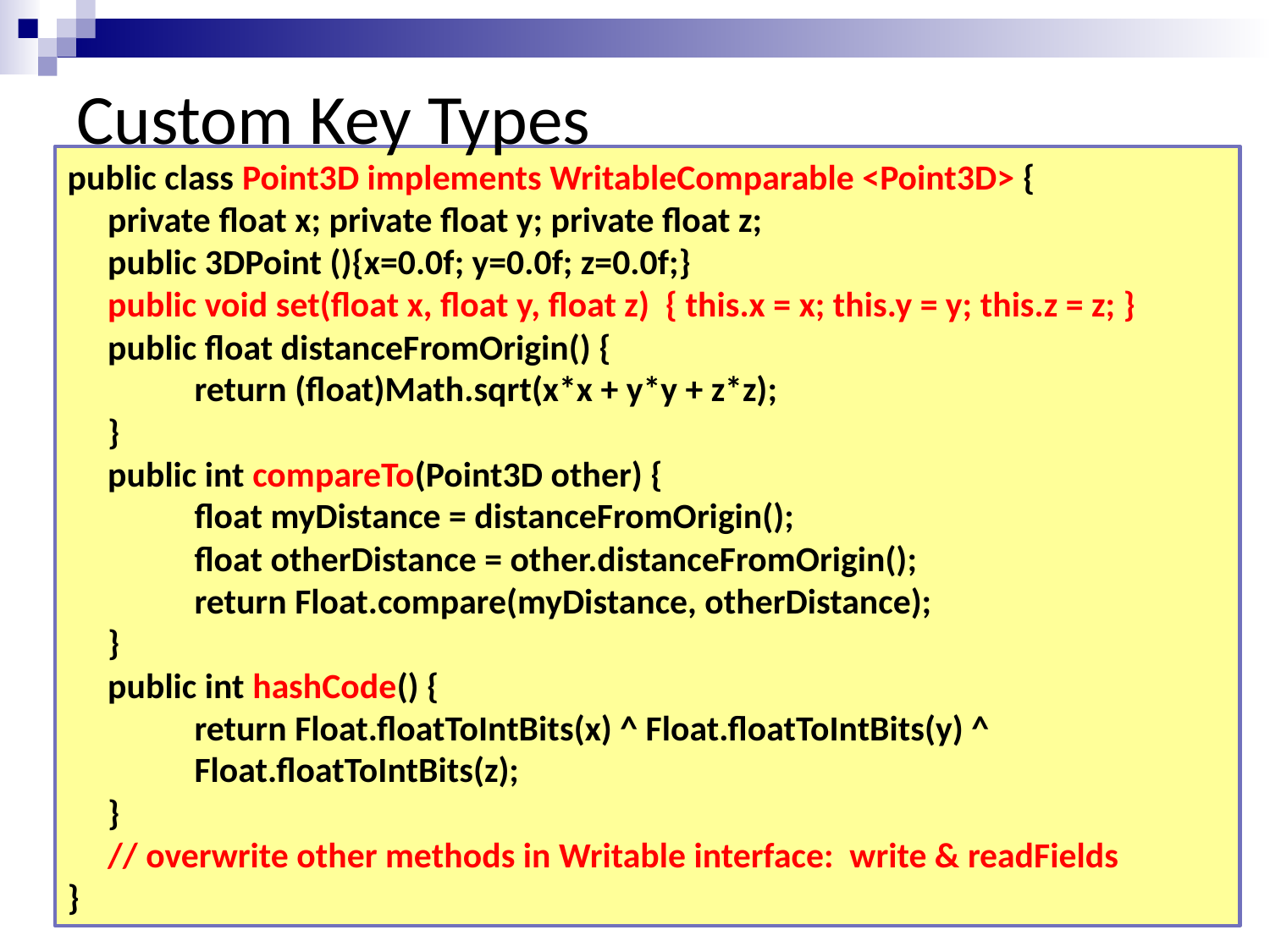

# Custom Key Types
public class Point3D implements WritableComparable <Point3D> {
     private float x; private float y; private float z;
     public 3DPoint (){x=0.0f; y=0.0f; z=0.0f;}
     public void set(float x, float y, float z)  { this.x = x; this.y = y; this.z = z; }
     public float distanceFromOrigin() {
	return (float)Math.sqrt(x*x + y*y + z*z);
     }
     public int compareTo(Point3D other) {
	float myDistance = distanceFromOrigin();
	float otherDistance = other.distanceFromOrigin();
	return Float.compare(myDistance, otherDistance);
     }
     public int hashCode() {
	return Float.floatToIntBits(x) ^ Float.floatToIntBits(y) ^
	Float.floatToIntBits(z);
     }
     // overwrite other methods in Writable interface:  write & readFields
}
Parallel Programming – NTHU LSA Lab
51